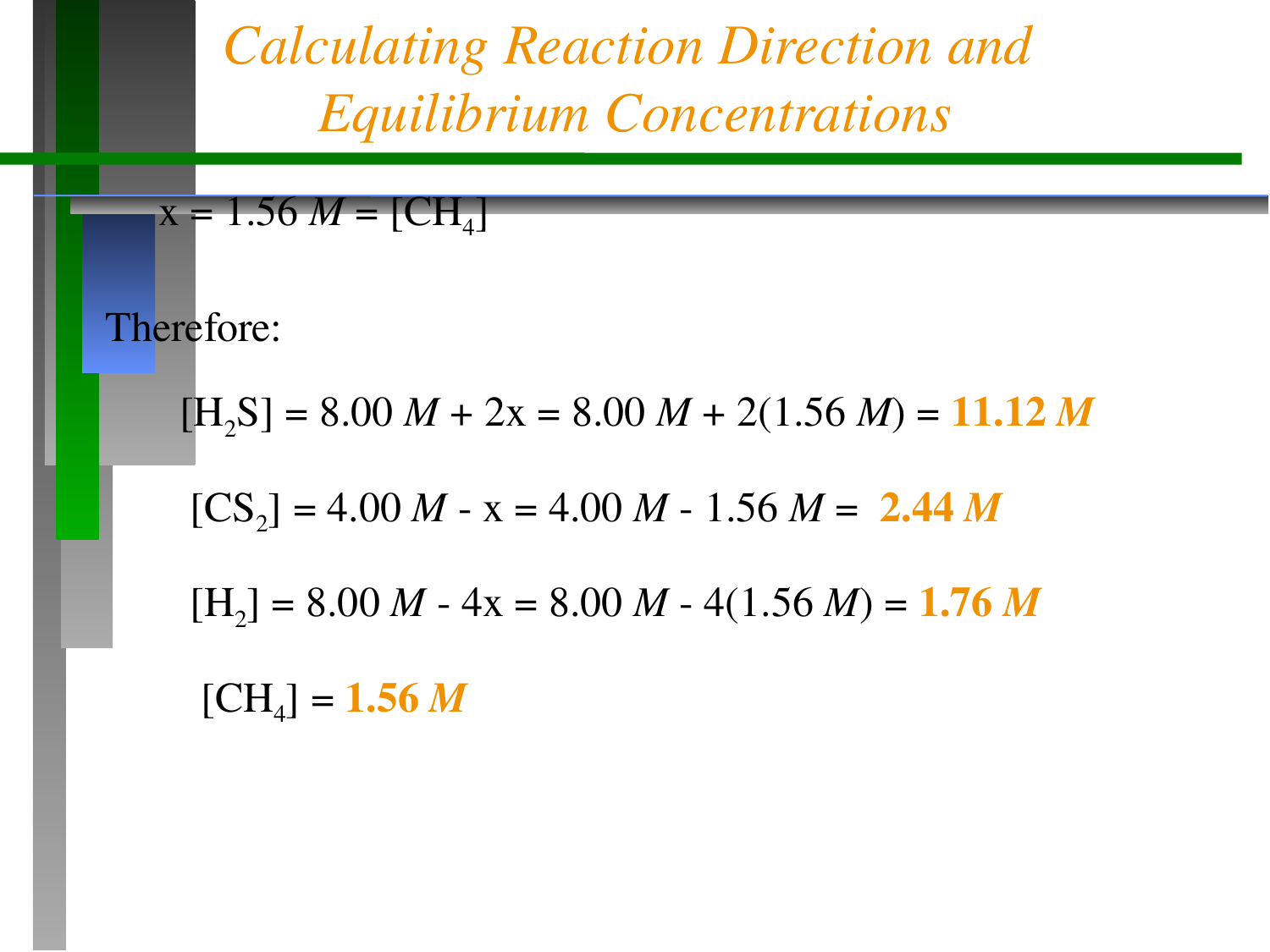

Calculating Reaction Direction and
Equilibrium Concentrations

x = 1.56 M = [CH4]
Therefore:
[H2S] = 8.00 M + 2x = 8.00 M + 2(1.56 M) = 11.12 M
[CS2] = 4.00 M - x = 4.00 M - 1.56 M =  2.44 M
[H2] = 8.00 M - 4x = 8.00 M - 4(1.56 M) = 1.76 M
[CH4] = 1.56 M